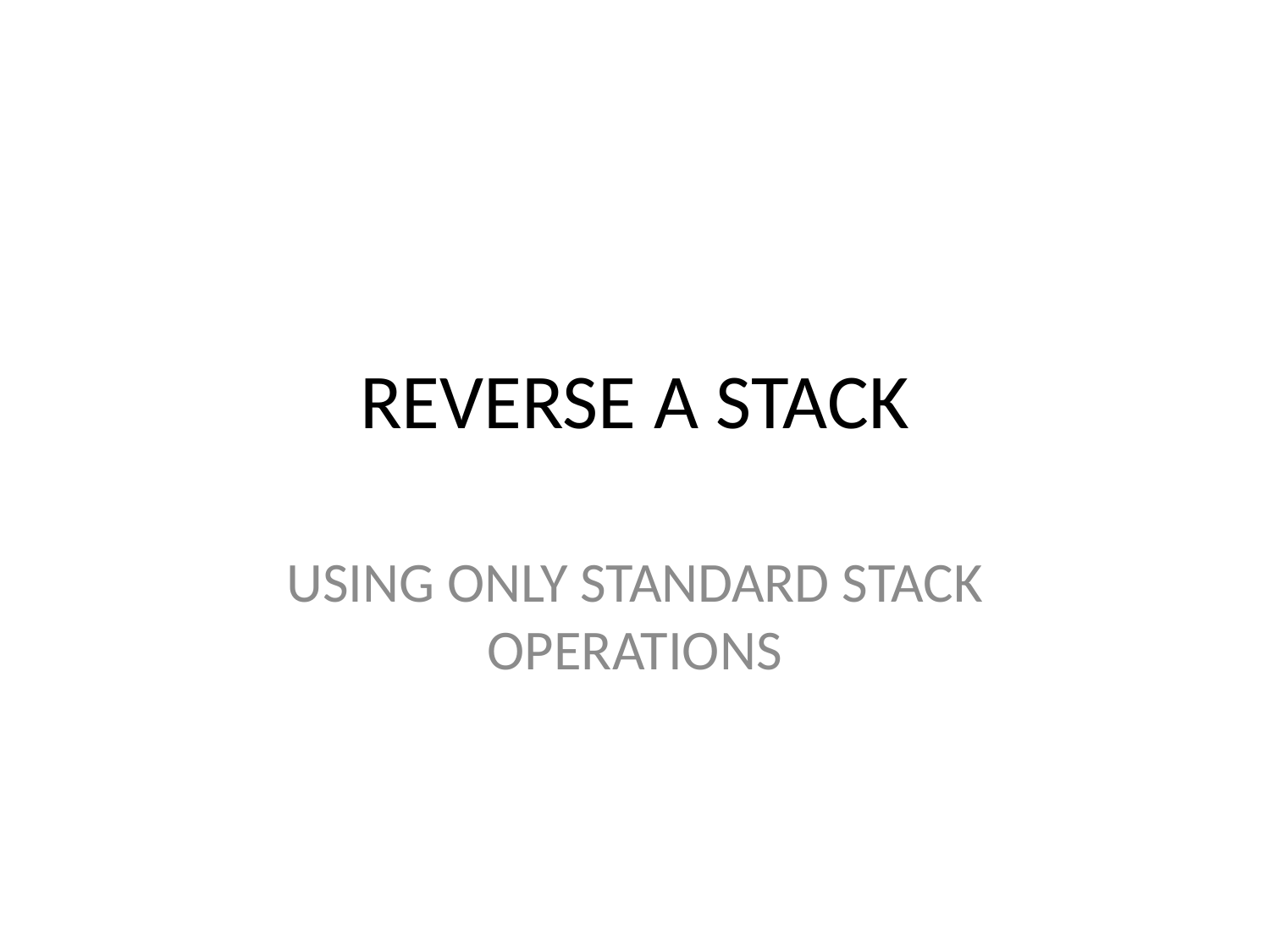

# REVERSE A STACK
USING ONLY STANDARD STACK OPERATIONS